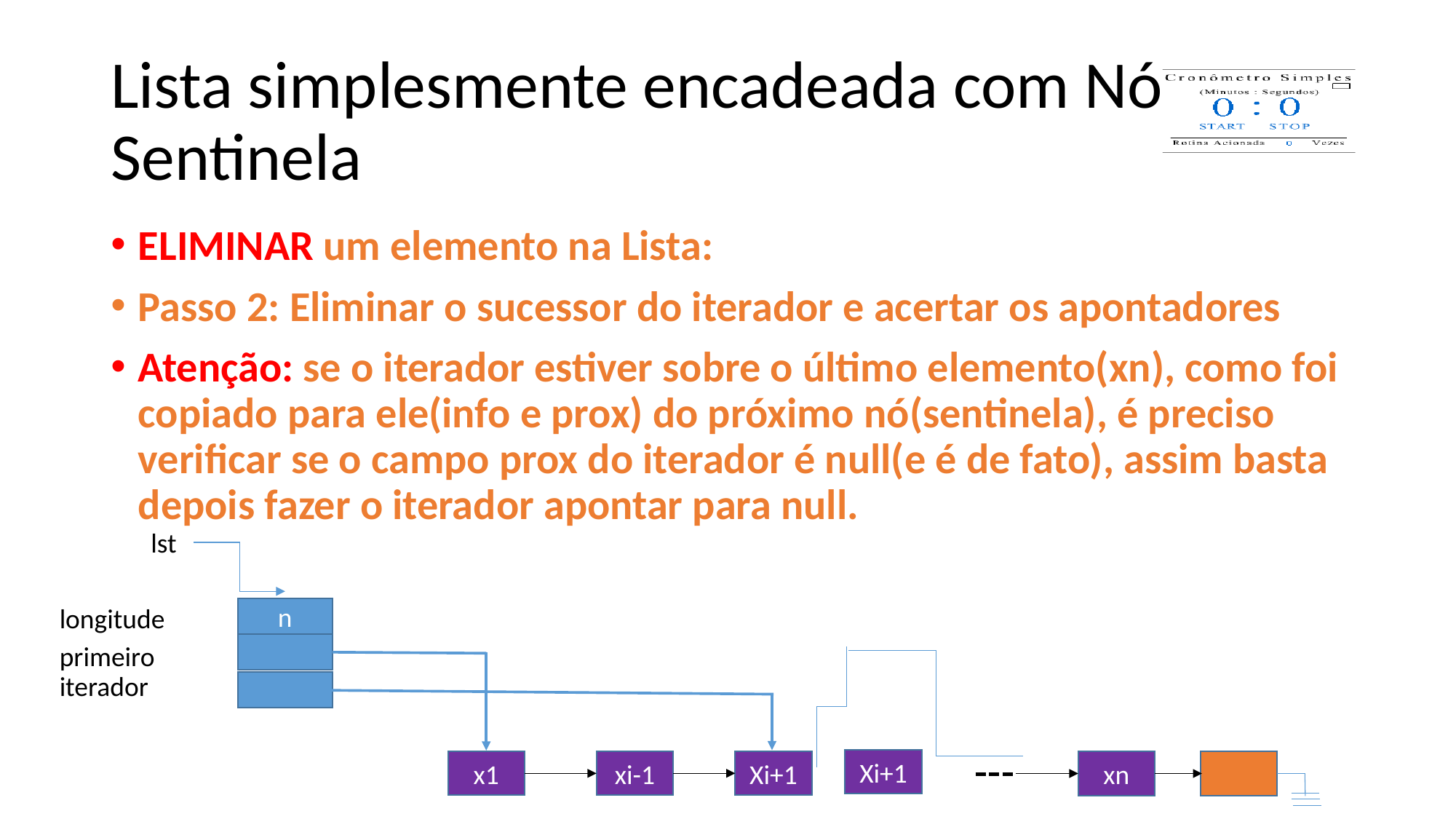

# Lista simplesmente encadeada com Nó Sentinela
ELIMINAR um elemento na Lista:
Passo 2: Eliminar o sucessor do iterador e acertar os apontadores
Atenção: se o iterador estiver sobre o último elemento(xn), como foi copiado para ele(info e prox) do próximo nó(sentinela), é preciso verificar se o campo prox do iterador é null(e é de fato), assim basta depois fazer o iterador apontar para null.
lst
longitude
n
primeiro

iterador

Xi+1
x1
xi-1
Xi+1
xn